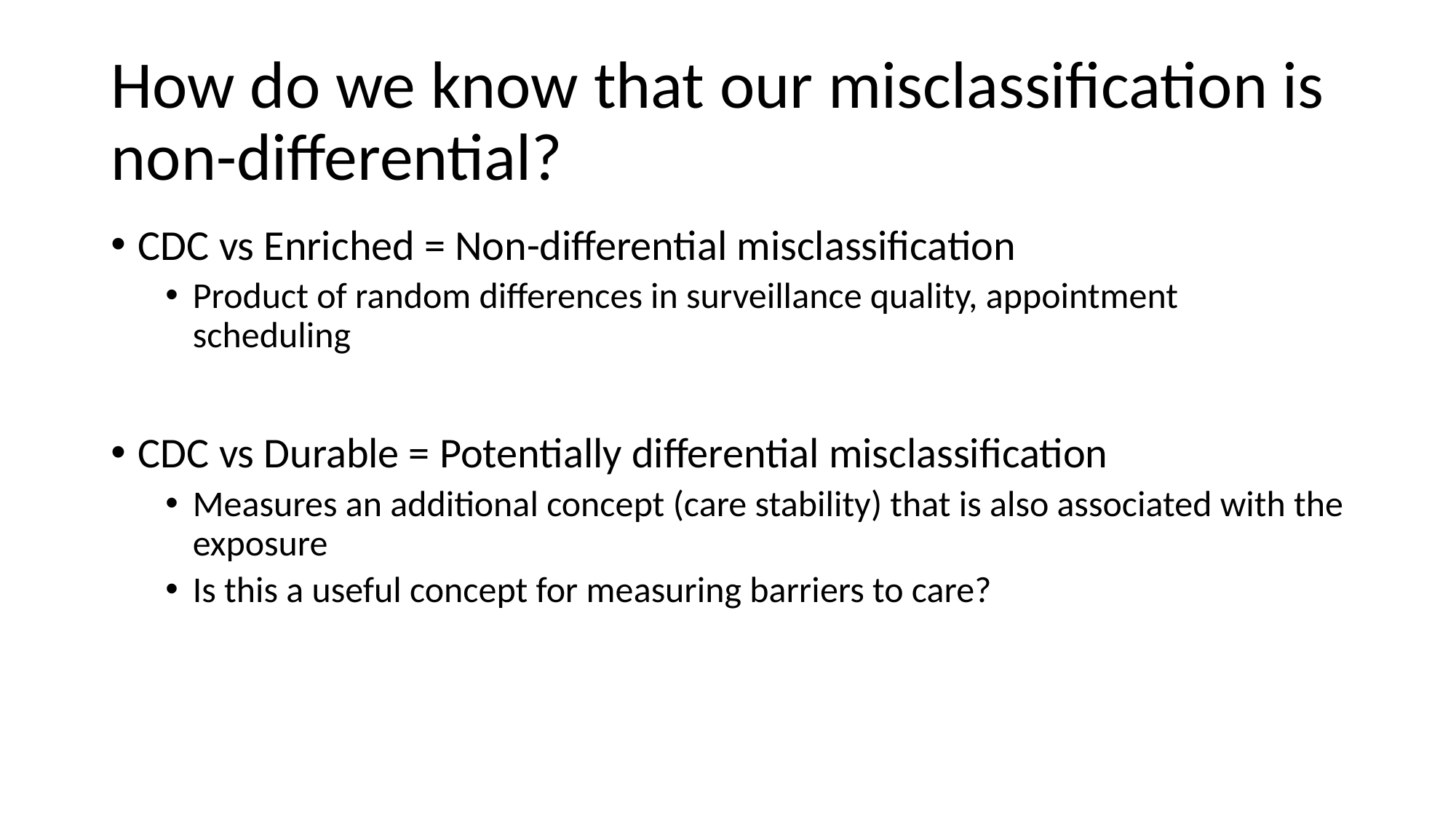

# How do we know that our misclassification is non-differential?
CDC vs Enriched = Non-differential misclassification
Product of random differences in surveillance quality, appointment scheduling

CDC vs Durable = Potentially differential misclassification
Measures an additional concept (care stability) that is also associated with the exposure
Is this a useful concept for measuring barriers to care?